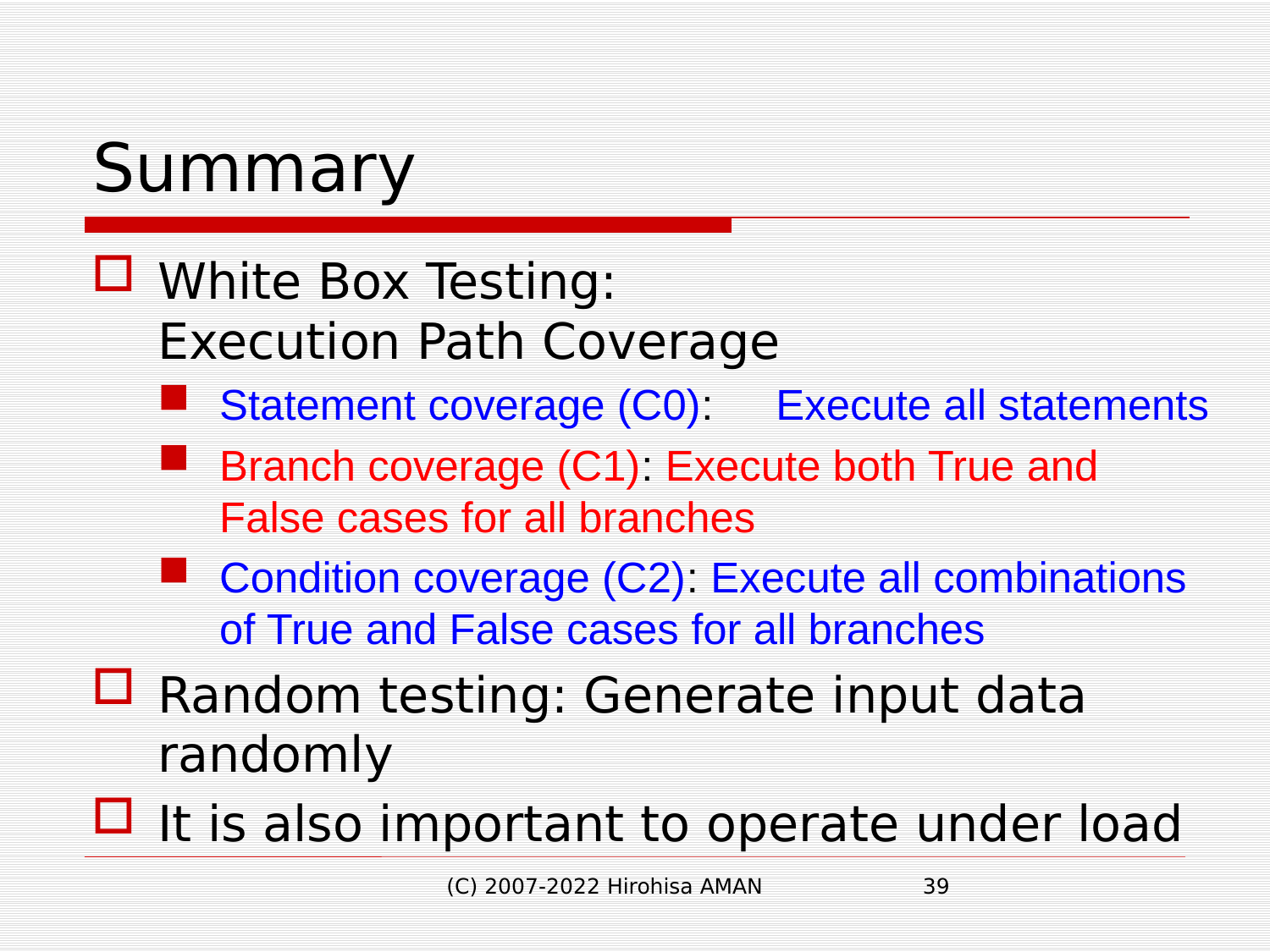

# Summary
White Box Testing:
Execution Path Coverage
Statement coverage (C0):　Execute all statements
Branch coverage (C1): Execute both True and False cases for all branches
Condition coverage (C2): Execute all combinations of True and False cases for all branches
Random testing: Generate input data randomly
It is also important to operate under load
(C) 2007-2022 Hirohisa AMAN
39